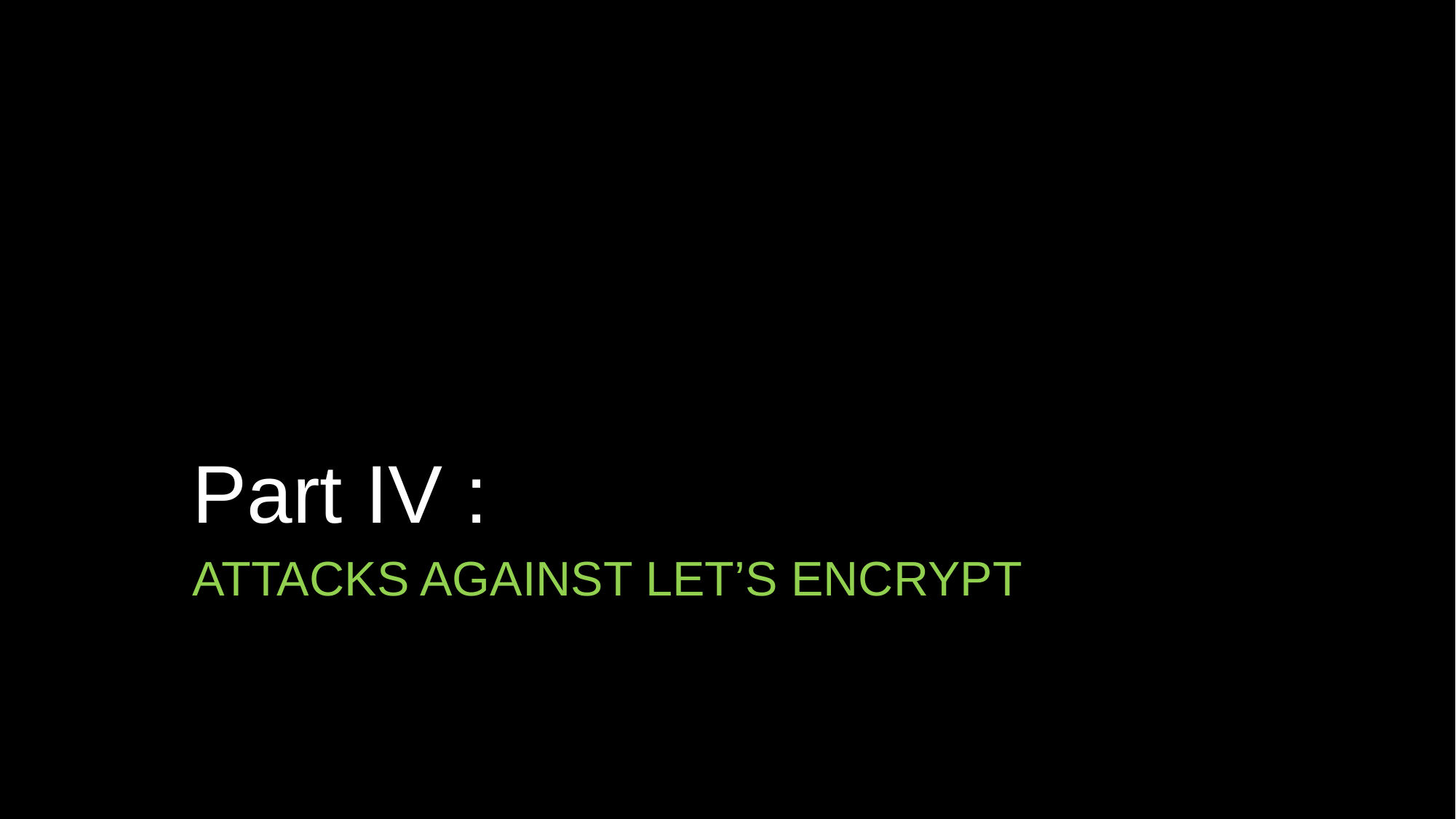

# Part IV :
ATTACKS AGAINST LET’S ENCRYPT